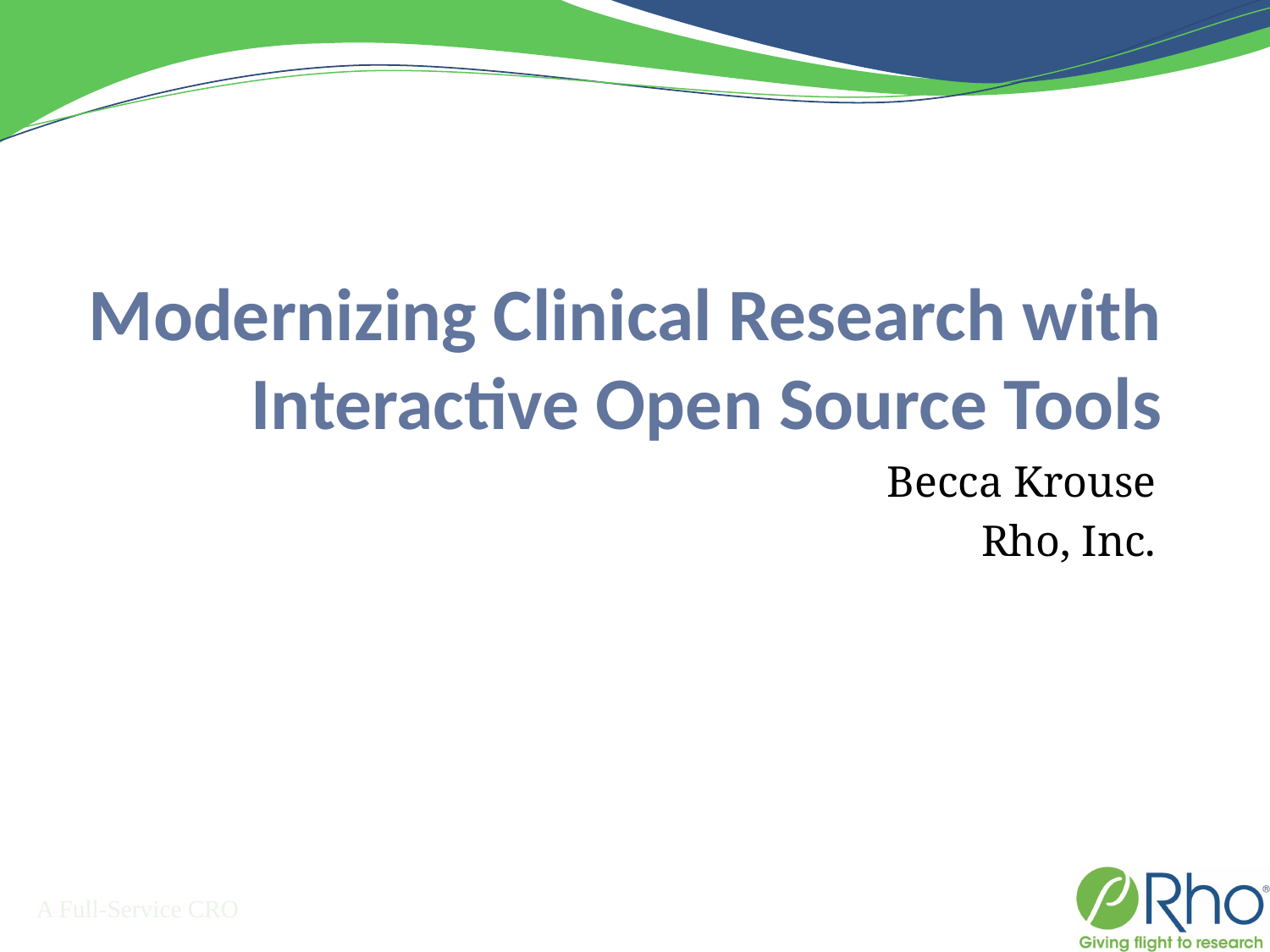

# Modernizing Clinical Research with Interactive Open Source Tools
Becca Krouse
Rho, Inc.